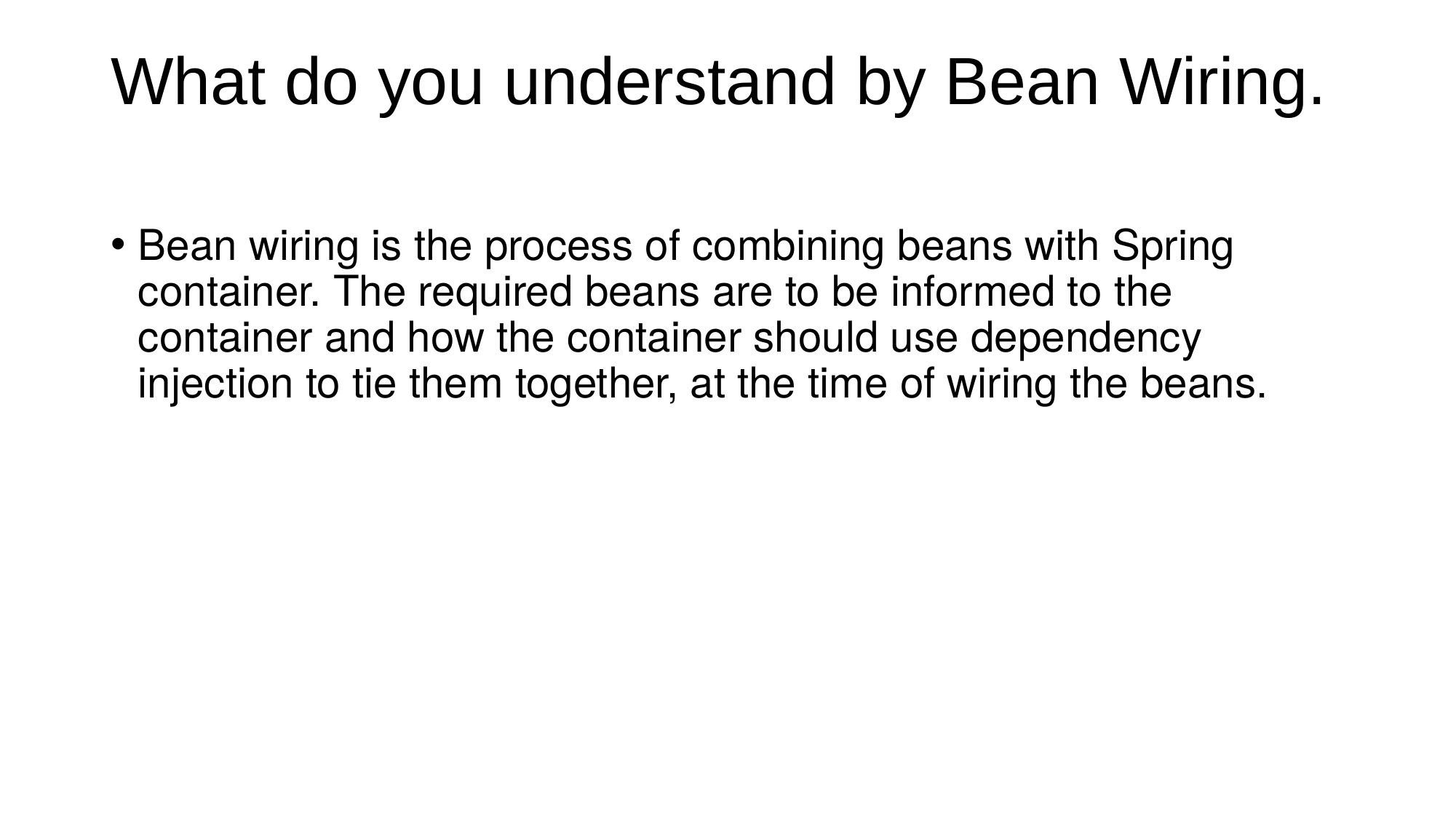

# What do you understand by Bean Wiring.
Bean wiring is the process of combining beans with Spring container. The required beans are to be informed to the container and how the container should use dependency injection to tie them together, at the time of wiring the beans.